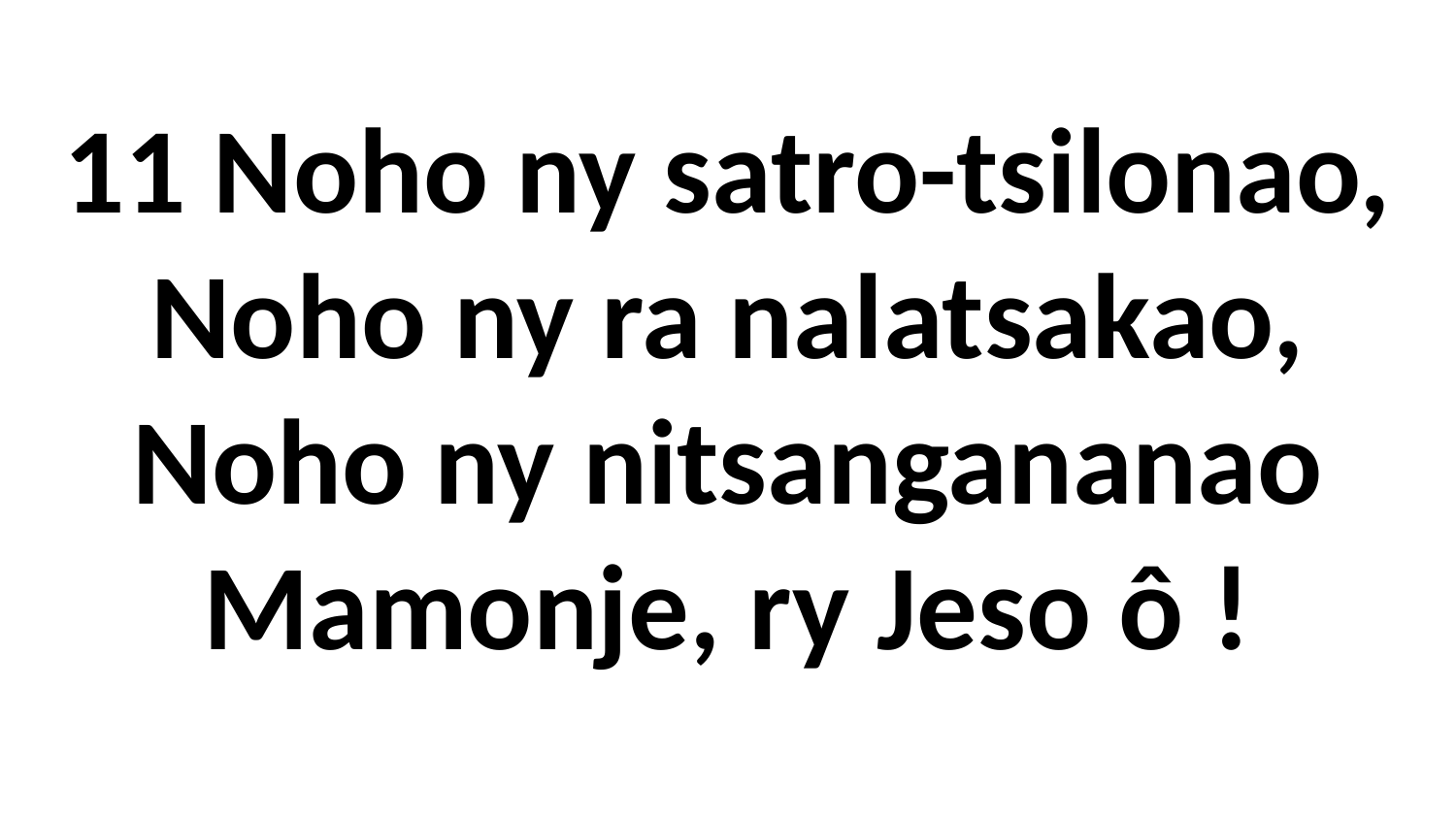

# 11 Noho ny satro-tsilonao, Noho ny ra nalatsakao, Noho ny nitsangananao Mamonje, ry Jeso ô !